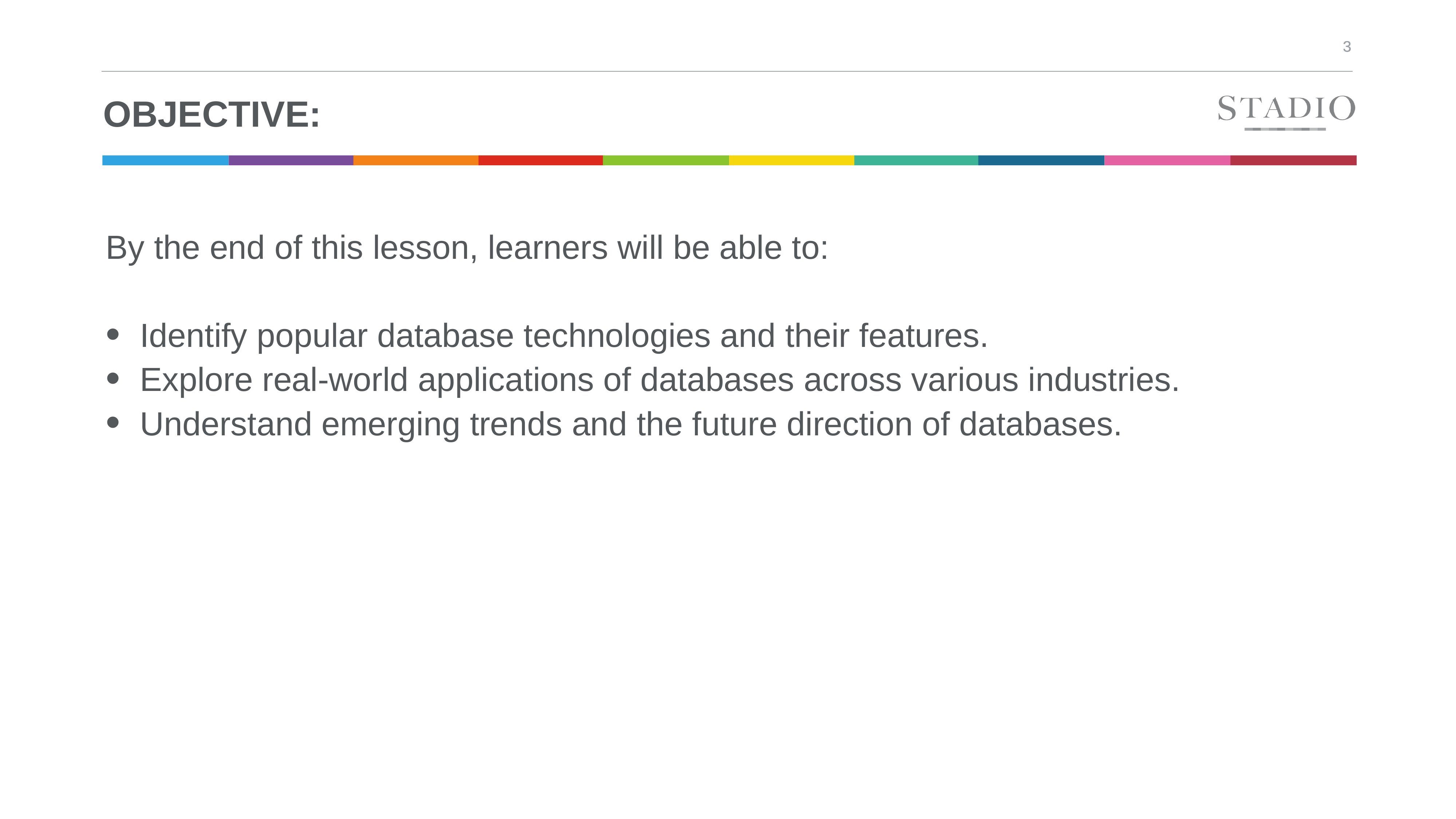

# Objective:
By the end of this lesson, learners will be able to:

Identify popular database technologies and their features.
Explore real-world applications of databases across various industries.
Understand emerging trends and the future direction of databases.